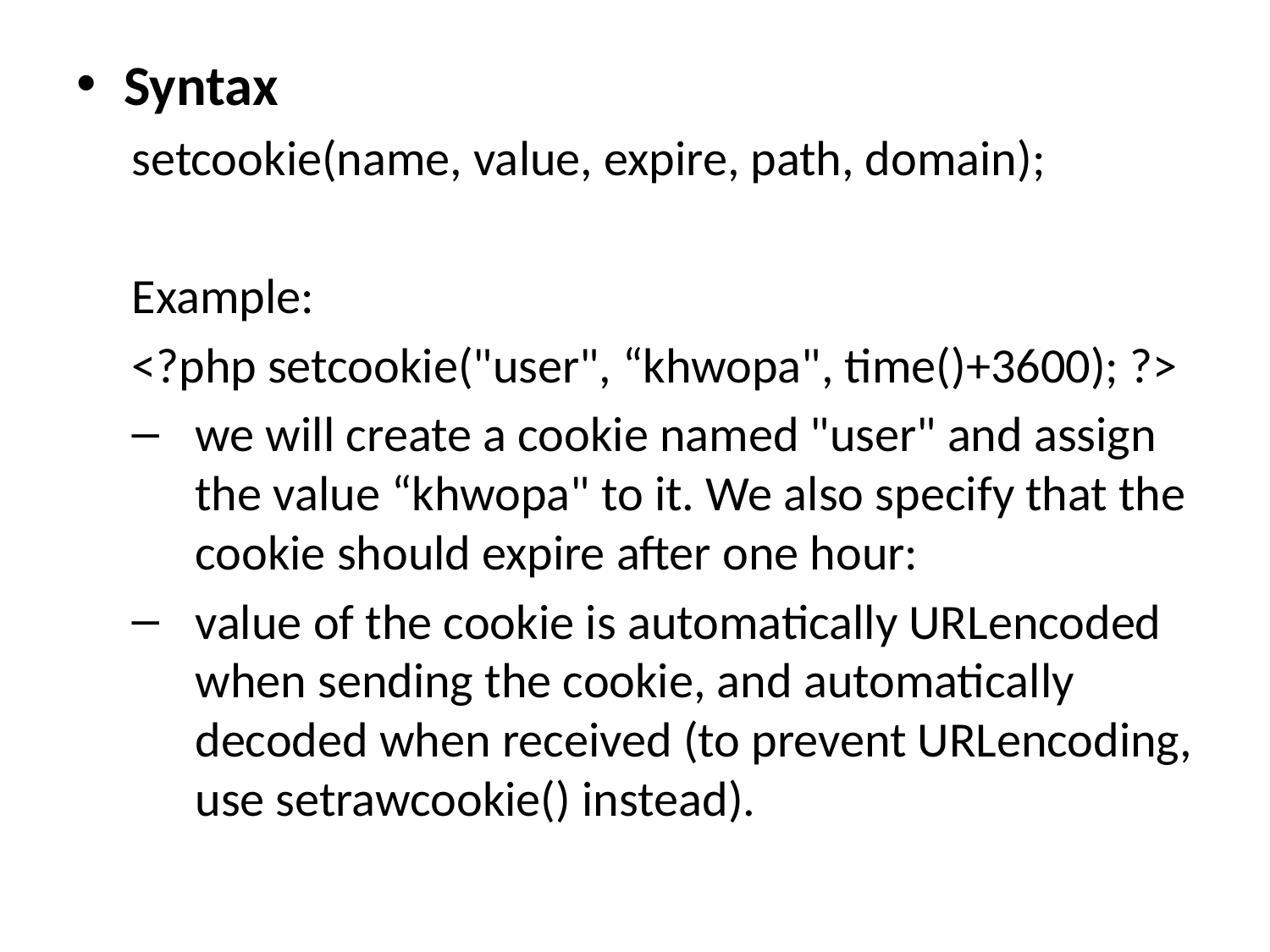

Syntax
setcookie(name, value, expire, path, domain);

Example:
<?php setcookie("user", “khwopa", time()+3600); ?>
we will create a cookie named "user" and assign the value “khwopa" to it. We also specify that the cookie should expire after one hour:
value of the cookie is automatically URLencoded when sending the cookie, and automatically decoded when received (to prevent URLencoding, use setrawcookie() instead).